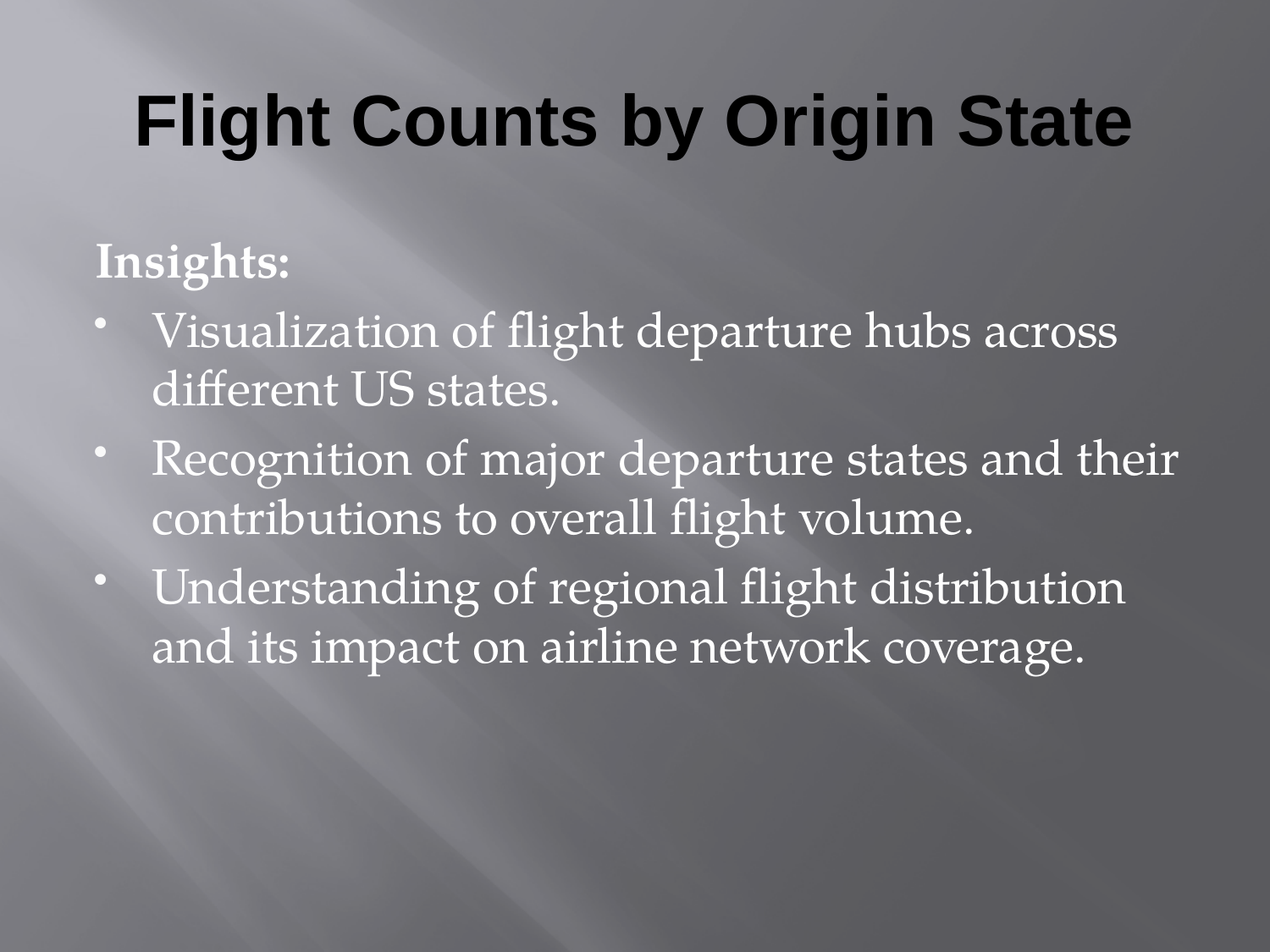

# Flight Counts by Origin State
Insights:
Visualization of flight departure hubs across different US states.
Recognition of major departure states and their contributions to overall flight volume.
Understanding of regional flight distribution and its impact on airline network coverage.